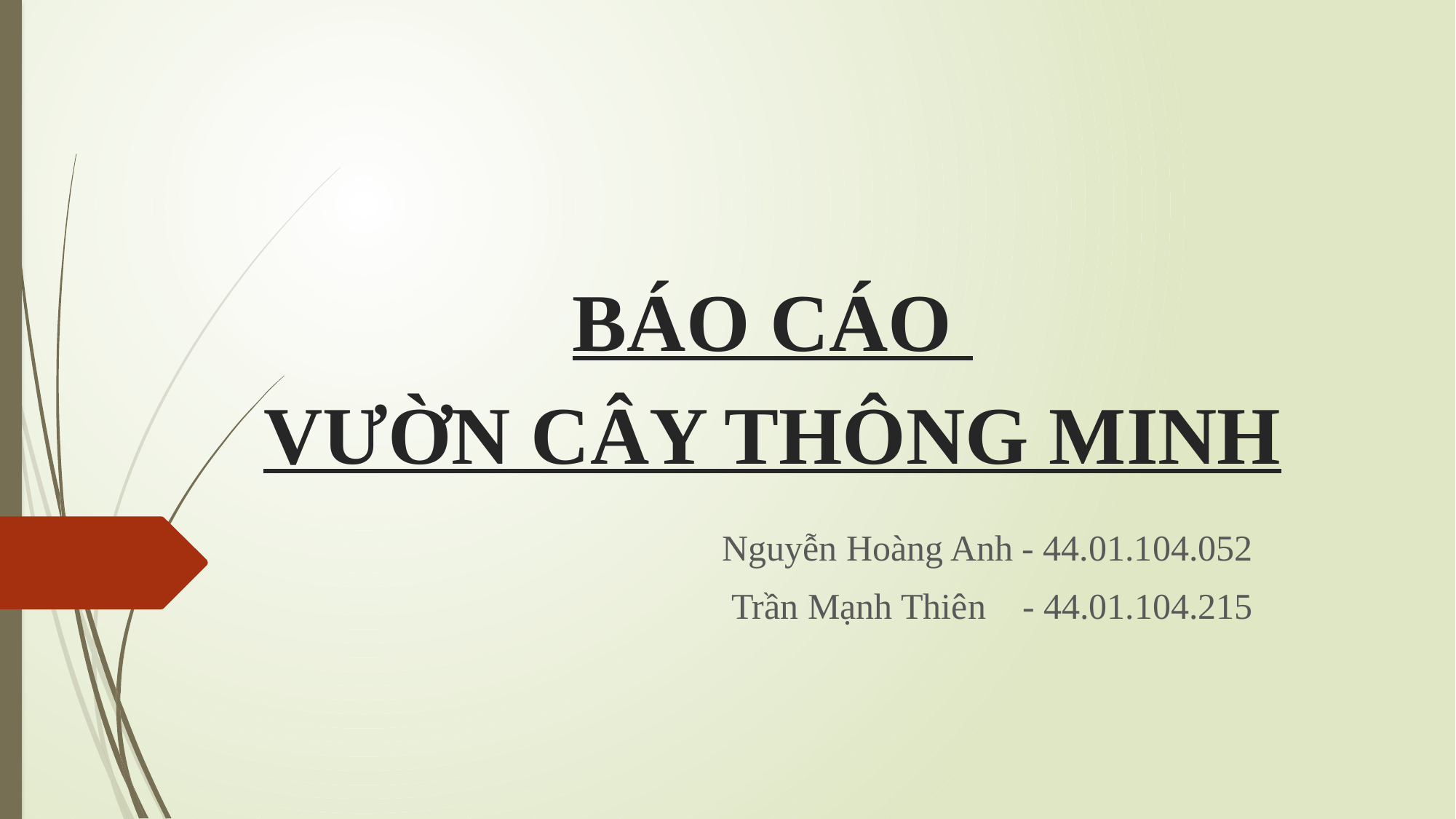

# BÁO CÁO Vườn Cây thông minh
Nguyễn Hoàng Anh - 44.01.104.052
 Trần Mạnh Thiên    - 44.01.104.215